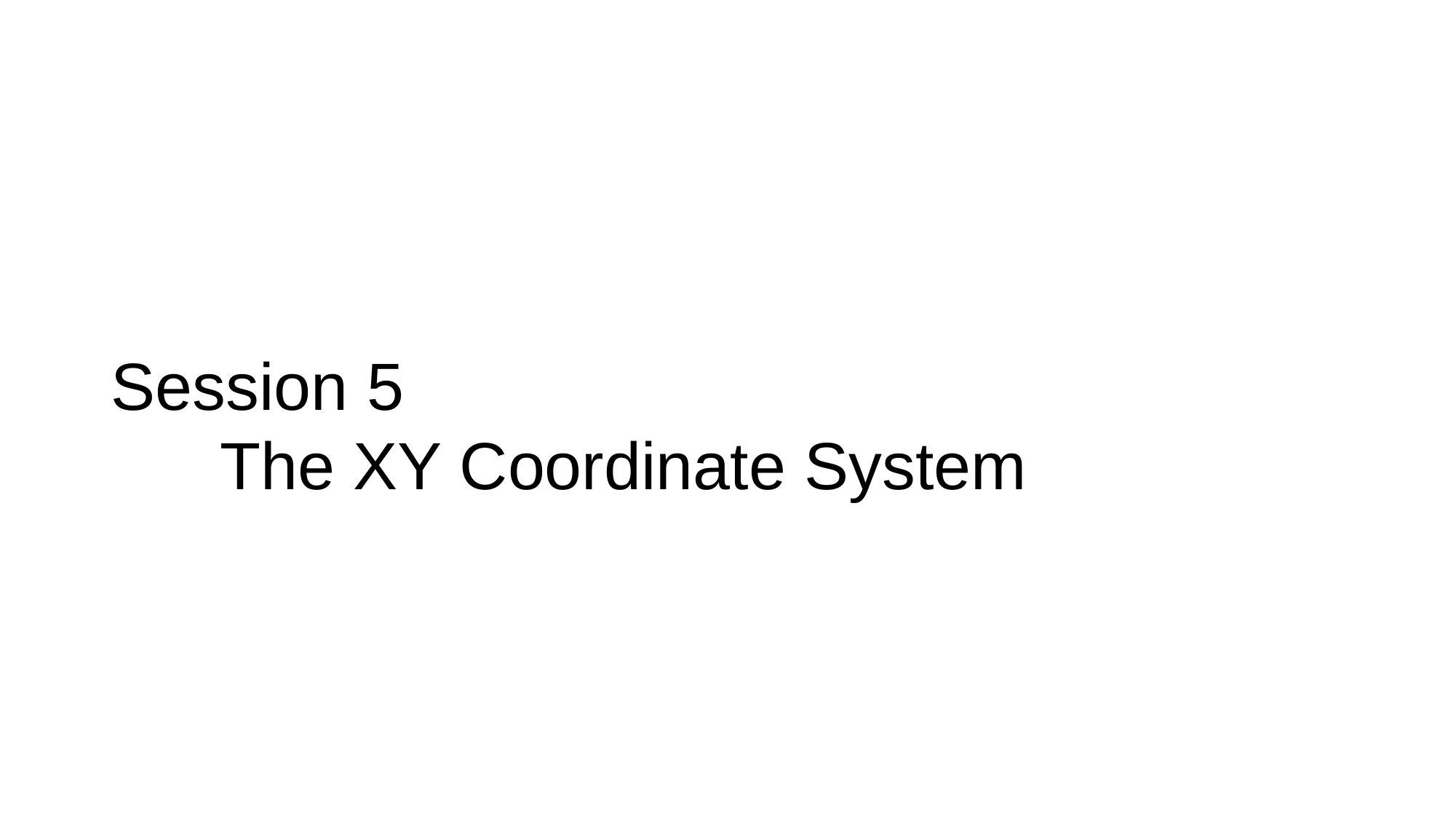

# Session 5
	The XY Coordinate System